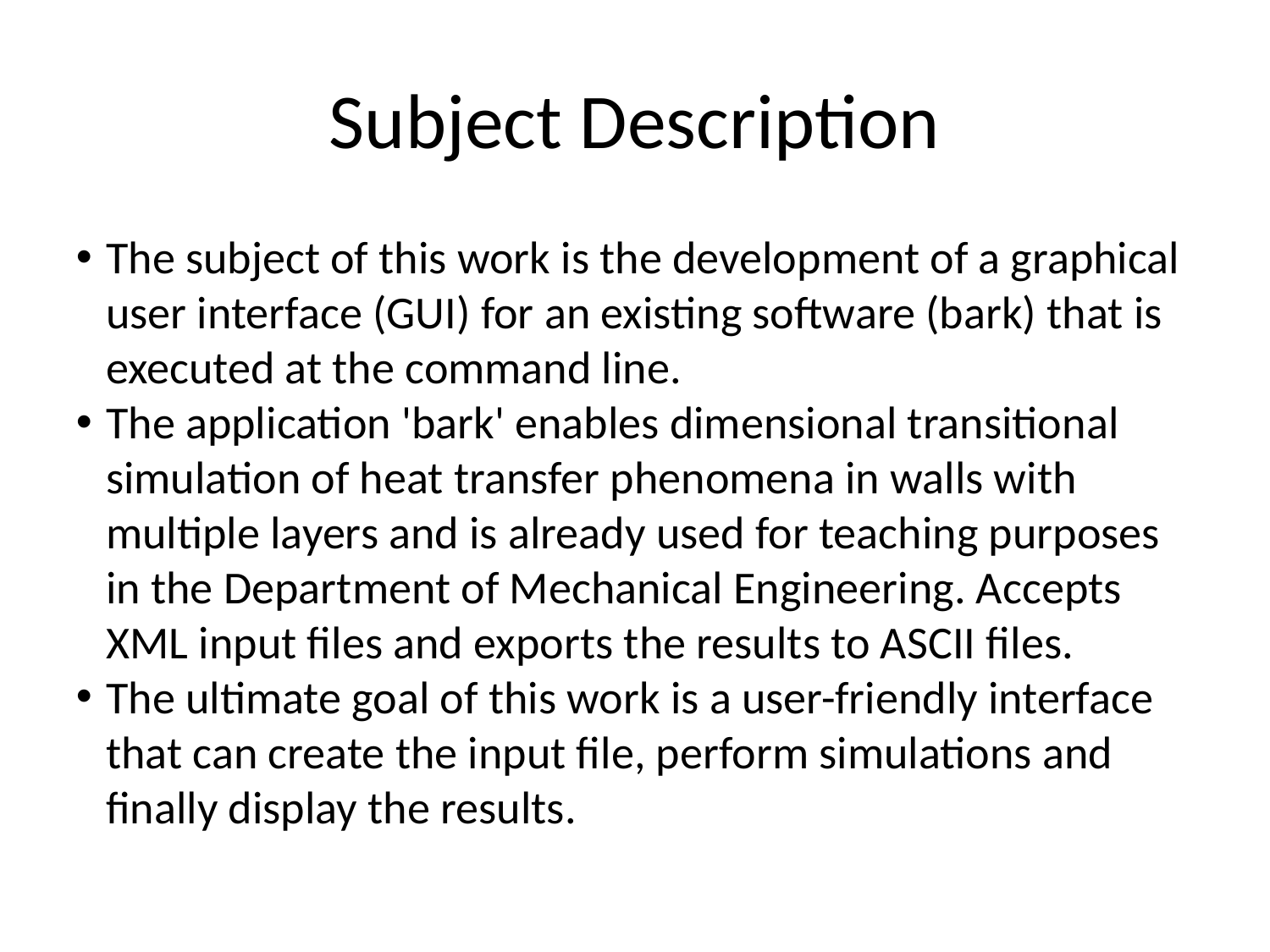

Subject Description
The subject of this work is the development of a graphical user interface (GUI) for an existing software (bark) that is executed at the command line.
The application 'bark' enables dimensional transitional simulation of heat transfer phenomena in walls with multiple layers and is already used for teaching purposes in the Department of Mechanical Engineering. Accepts XML input files and exports the results to ASCII files.
The ultimate goal of this work is a user-friendly interface that can create the input file, perform simulations and finally display the results.